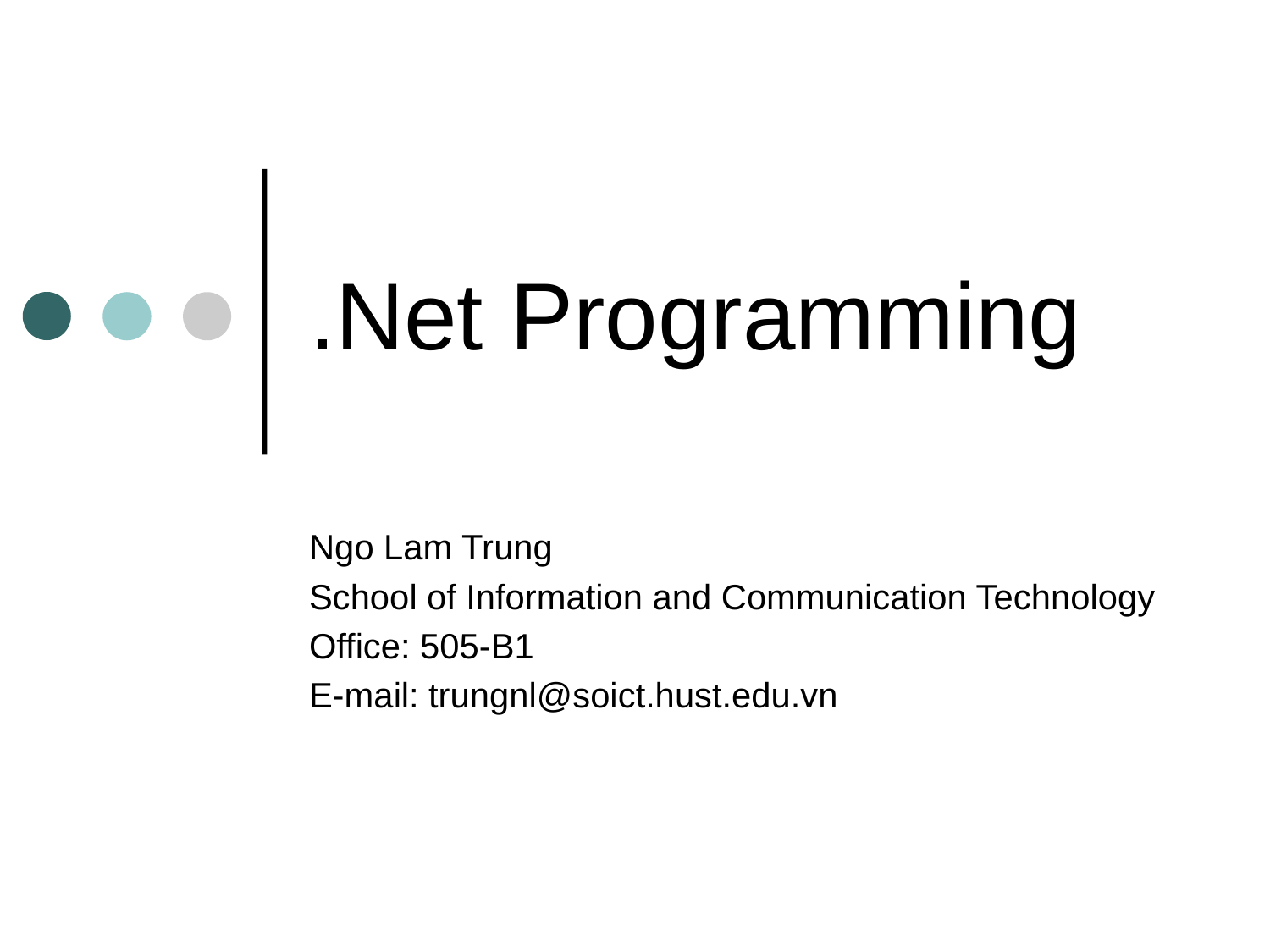

# .Net Programming
Ngo Lam Trung
School of Information and Communication Technology
Office: 505-B1
E-mail: trungnl@soict.hust.edu.vn